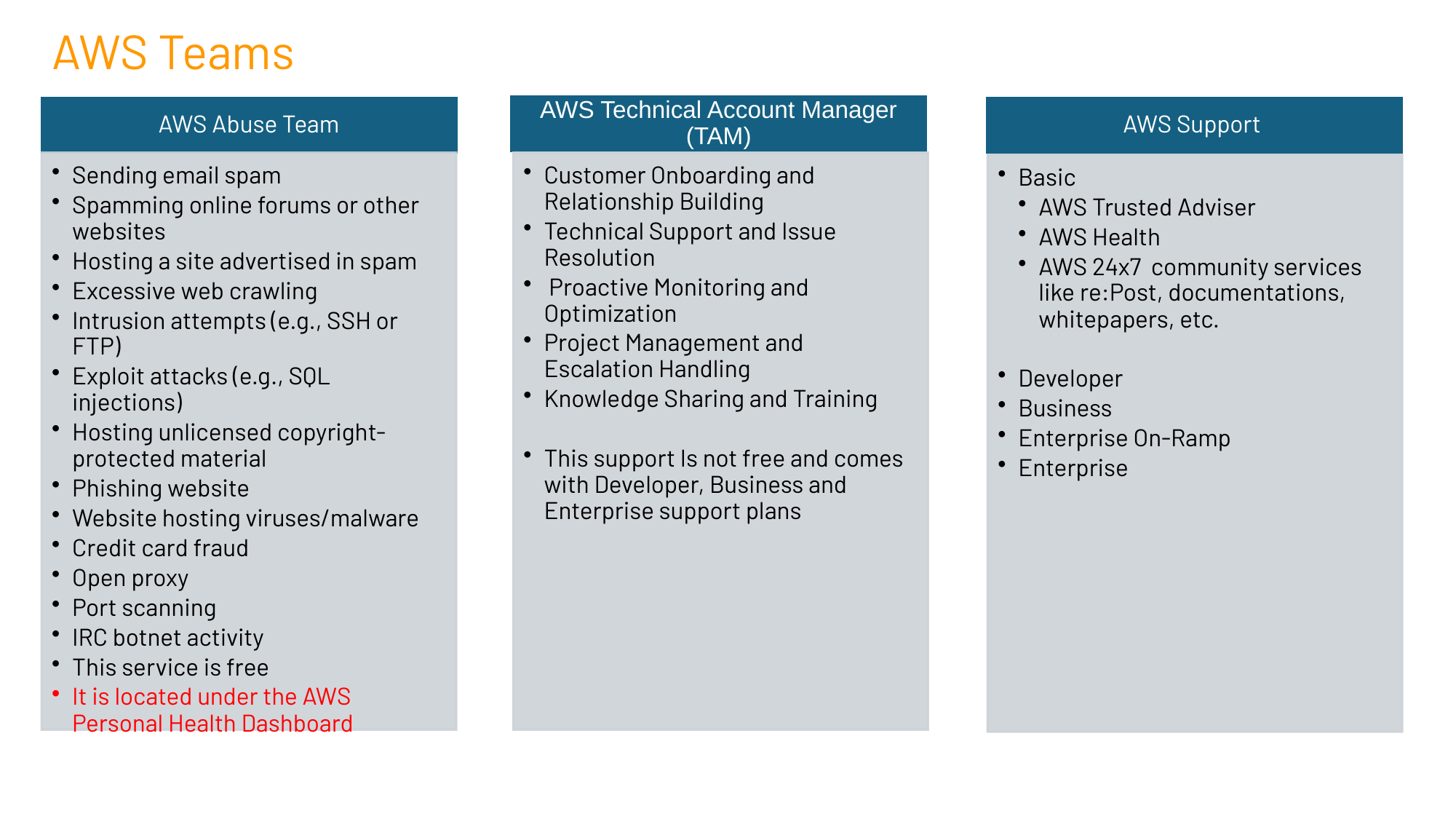

# AWS Teams
AWS Abuse Team
Sending email spam
Spamming online forums or other websites
Hosting a site advertised in spam
Excessive web crawling
Intrusion attempts (e.g., SSH or FTP)
Exploit attacks (e.g., SQL injections)
Hosting unlicensed copyright-protected material
Phishing website
Website hosting viruses/malware
Credit card fraud
Open proxy
Port scanning
IRC botnet activity
This service is free
It is located under the AWS Personal Health Dashboard
AWS Technical Account Manager (TAM)
Customer Onboarding and Relationship Building
Technical Support and Issue Resolution
 Proactive Monitoring and Optimization
Project Management and Escalation Handling
Knowledge Sharing and Training

This support Is not free and comes with Developer, Business and Enterprise support plans
AWS Support
Basic
AWS Trusted Adviser
AWS Health
AWS 24x7  community services like re:Post, documentations, whitepapers, etc.

Developer
Business
Enterprise On-Ramp
Enterprise